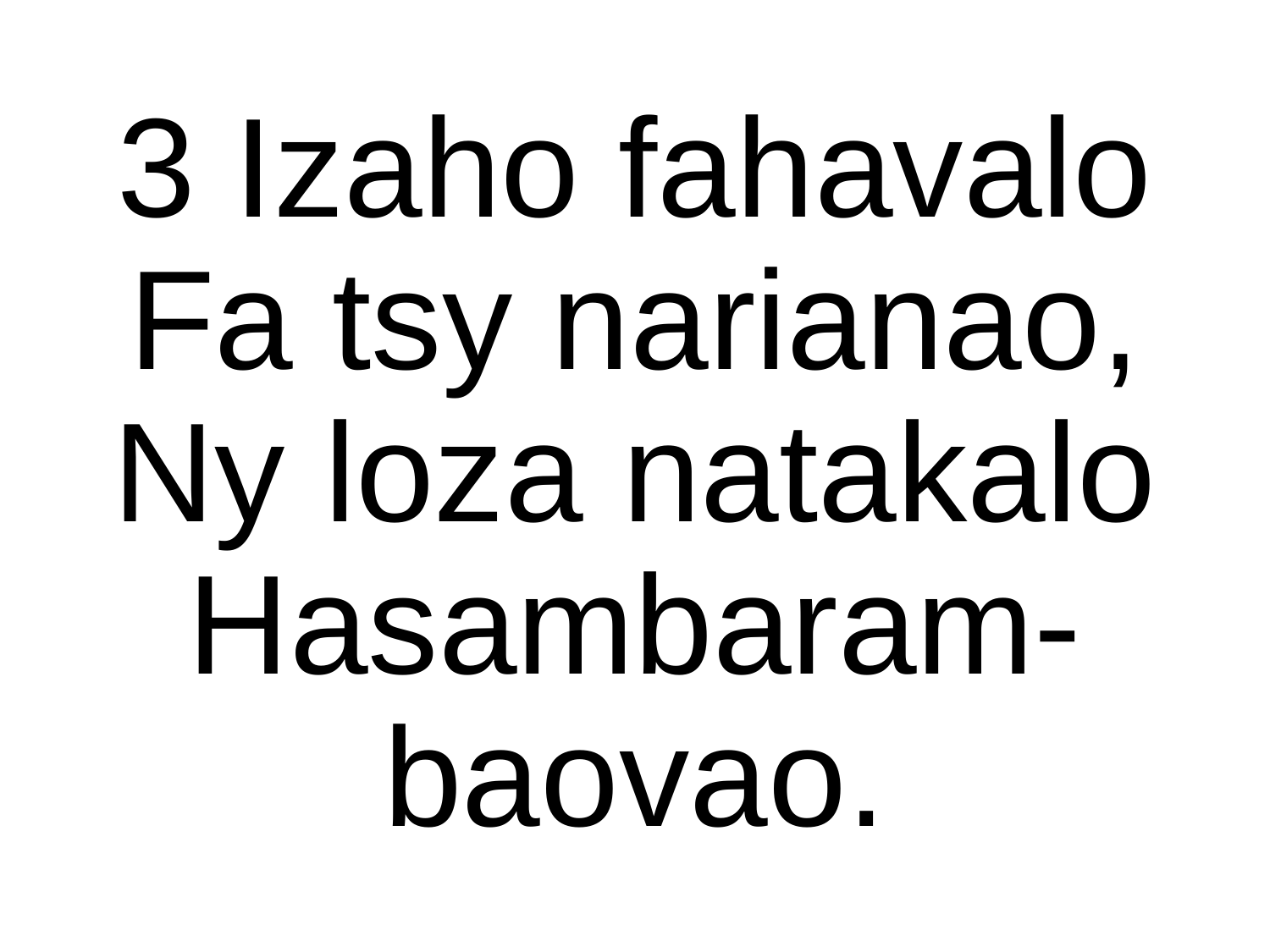

3 Izaho fahavalo
Fa tsy narianao,
Ny loza natakalo
Hasambaram-baovao.